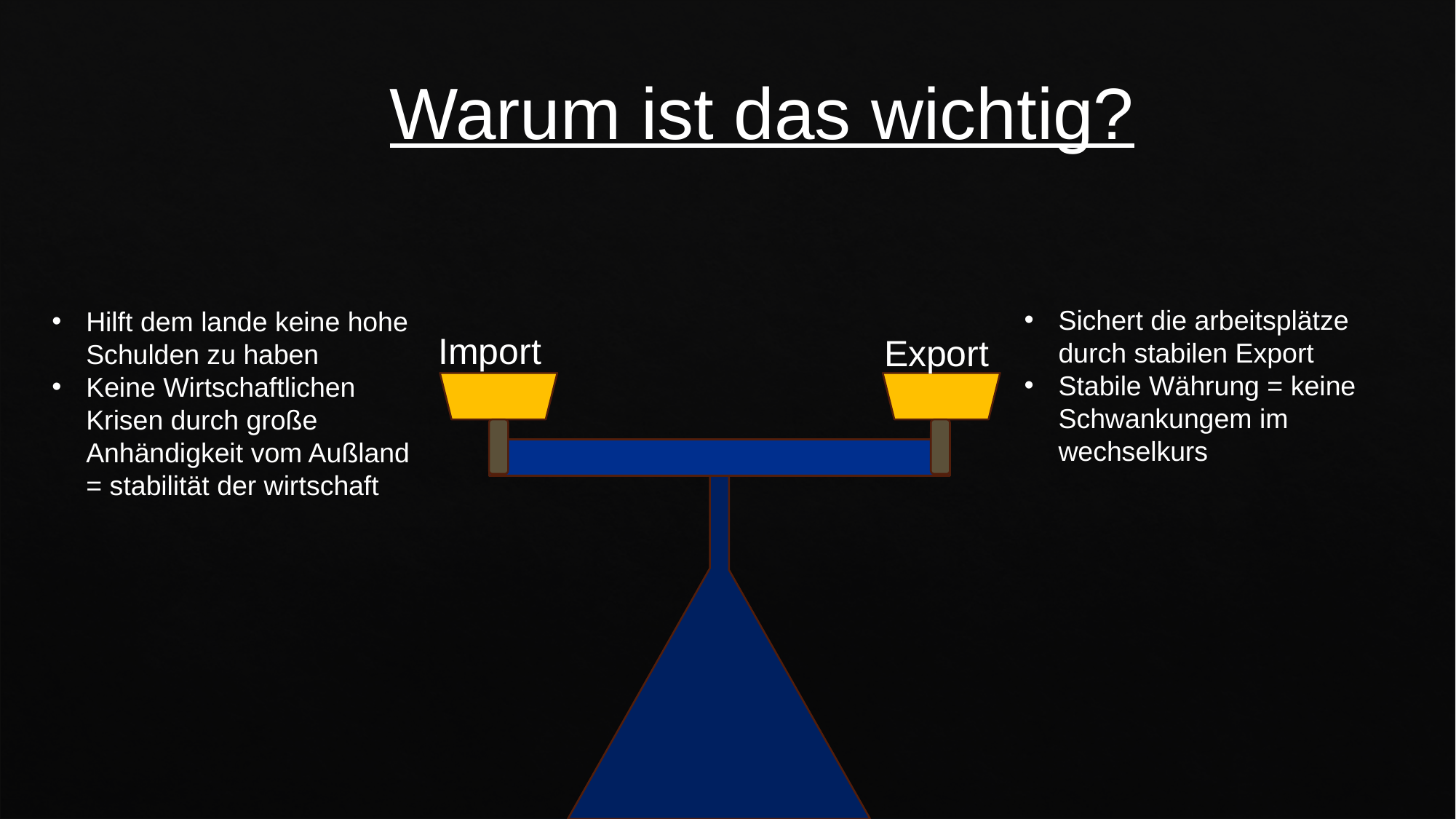

Warum ist das wichtig?
# Außenwirtschaftliches Gleichgewicht
Sichert die arbeitsplätze durch stabilen Export
Stabile Währung = keine Schwankungem im wechselkurs

Hilft dem lande keine hohe Schulden zu haben
Keine Wirtschaftlichen Krisen durch große Anhändigkeit vom Außland = stabilität der wirtschaft

Import
Export